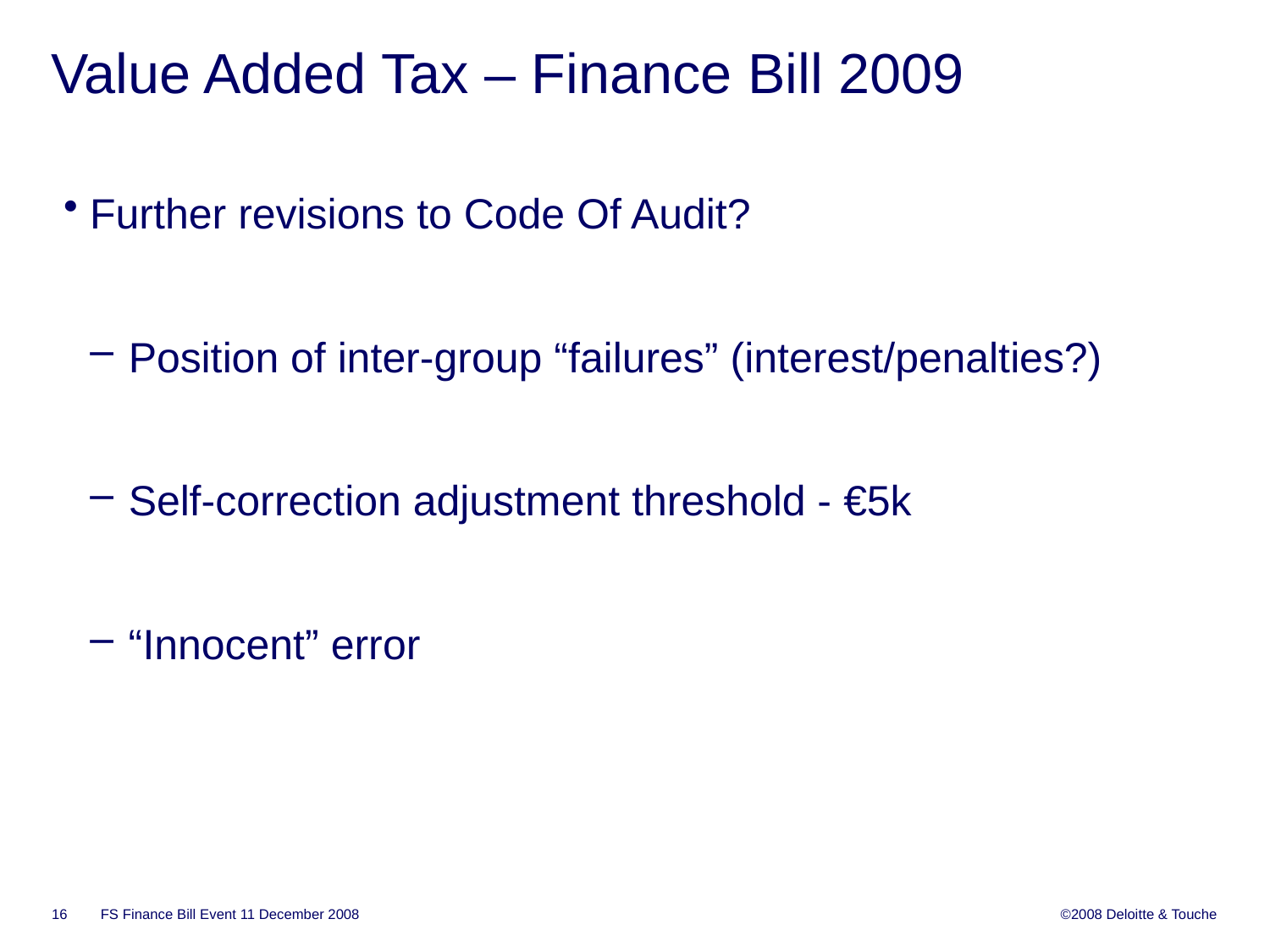

# Value Added Tax – Finance Bill 2009
Further revisions to Code Of Audit?

 Position of inter-group “failures” (interest/penalties?)

 Self-correction adjustment threshold - €5k

 “Innocent” error
FS Finance Bill Event 11 December 2008
16